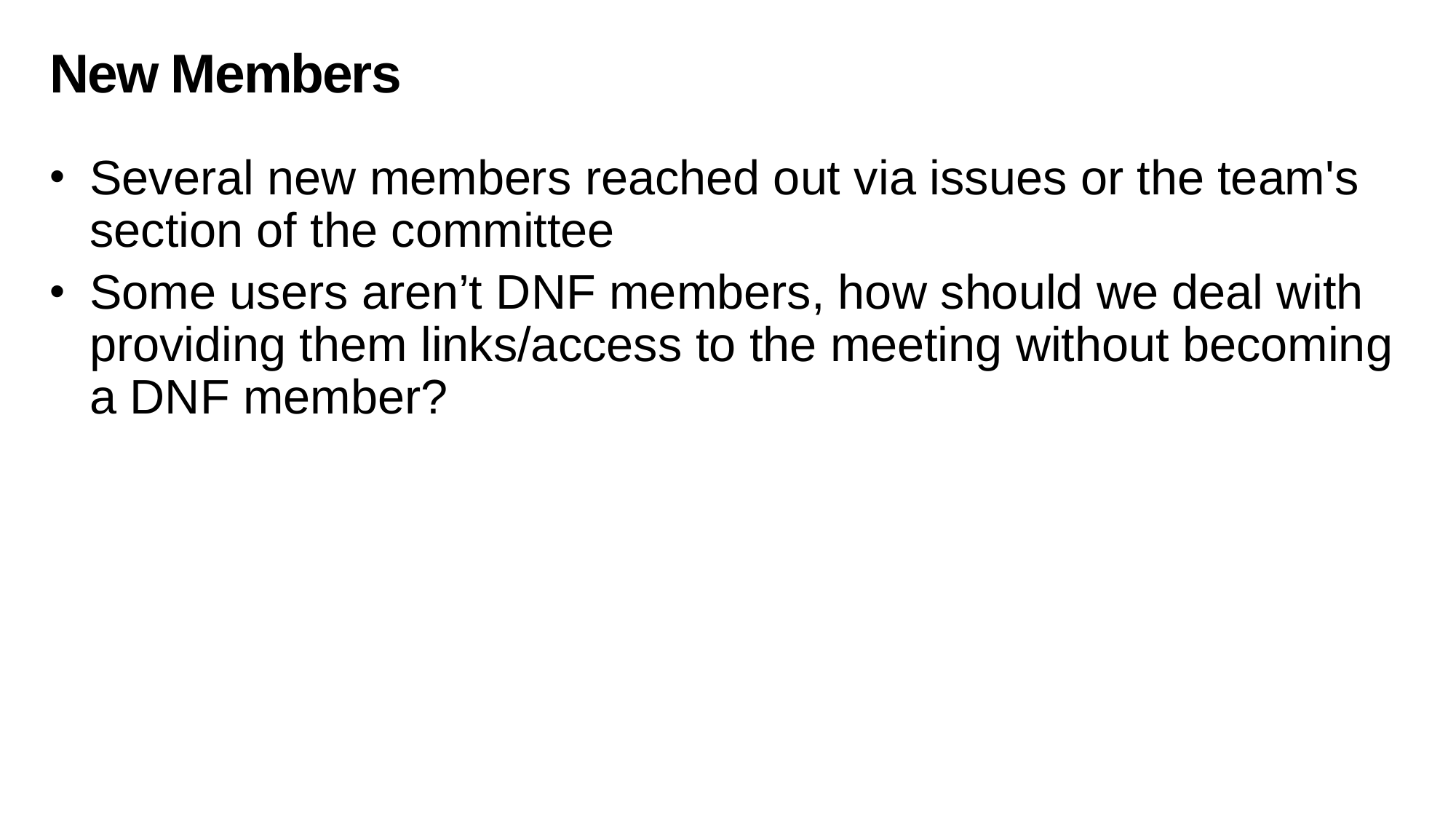

# New Members
Several new members reached out via issues or the team's section of the committee
Some users aren’t DNF members, how should we deal with providing them links/access to the meeting without becoming a DNF member?